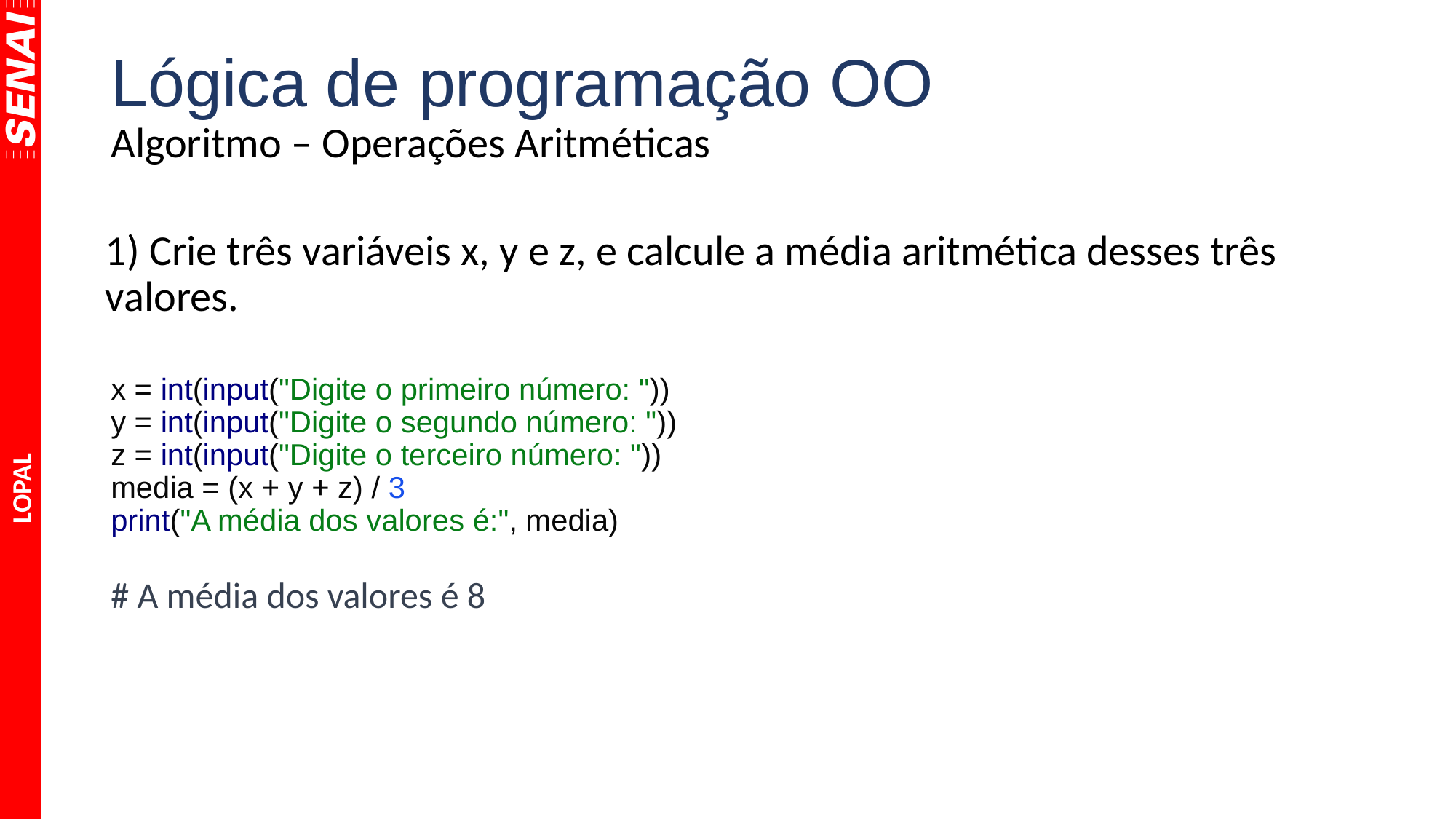

# Lógica de programação OO
Algoritmo – Operações Aritméticas
1) Crie três variáveis x, y e z, e calcule a média aritmética desses três valores.

x = int(input("Digite o primeiro número: "))
y = int(input("Digite o segundo número: "))
z = int(input("Digite o terceiro número: "))
media = (x + y + z) / 3
print("A média dos valores é:", media)

# A média dos valores é 8